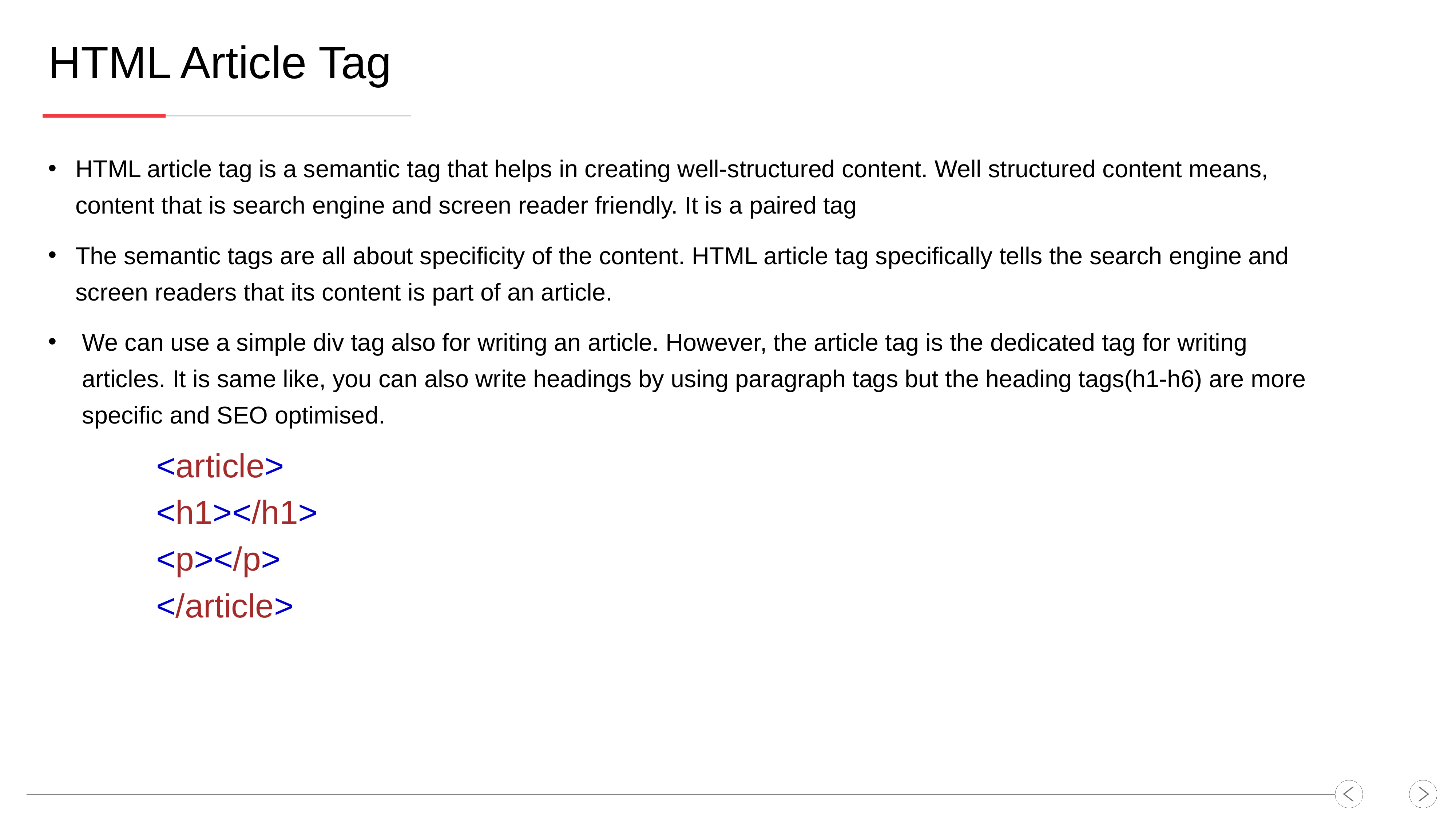

HTML Article Tag
HTML article tag is a semantic tag that helps in creating well-structured content. Well structured content means, content that is search engine and screen reader friendly. It is a paired tag
The semantic tags are all about specificity of the content. HTML article tag specifically tells the search engine and screen readers that its content is part of an article.
We can use a simple div tag also for writing an article. However, the article tag is the dedicated tag for writing articles. It is same like, you can also write headings by using paragraph tags but the heading tags(h1-h6) are more specific and SEO optimised.
<article>
<h1></h1>
<p></p>
</article>